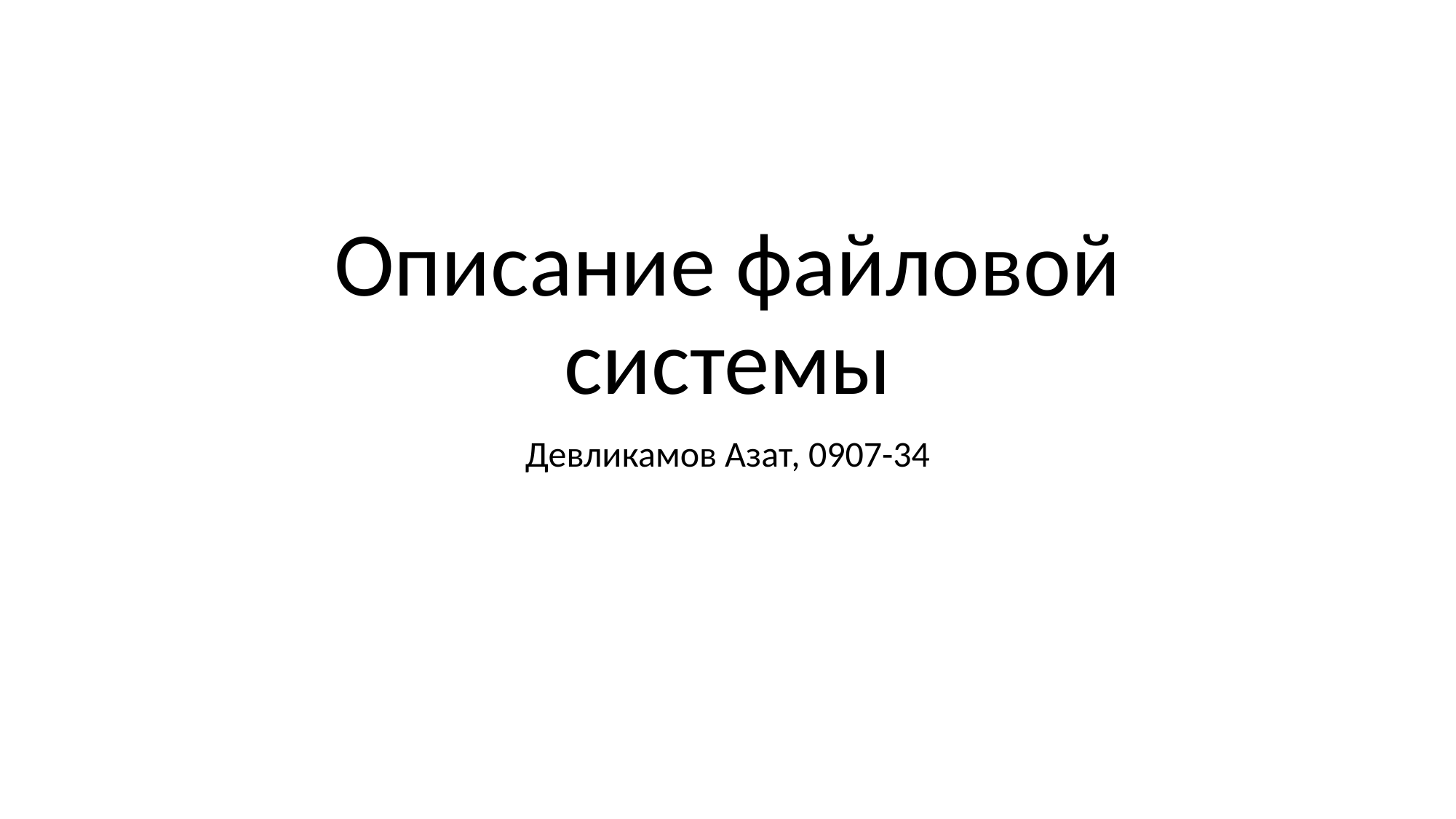

# Описание файловой системы
Девликамов Азат, 0907-34